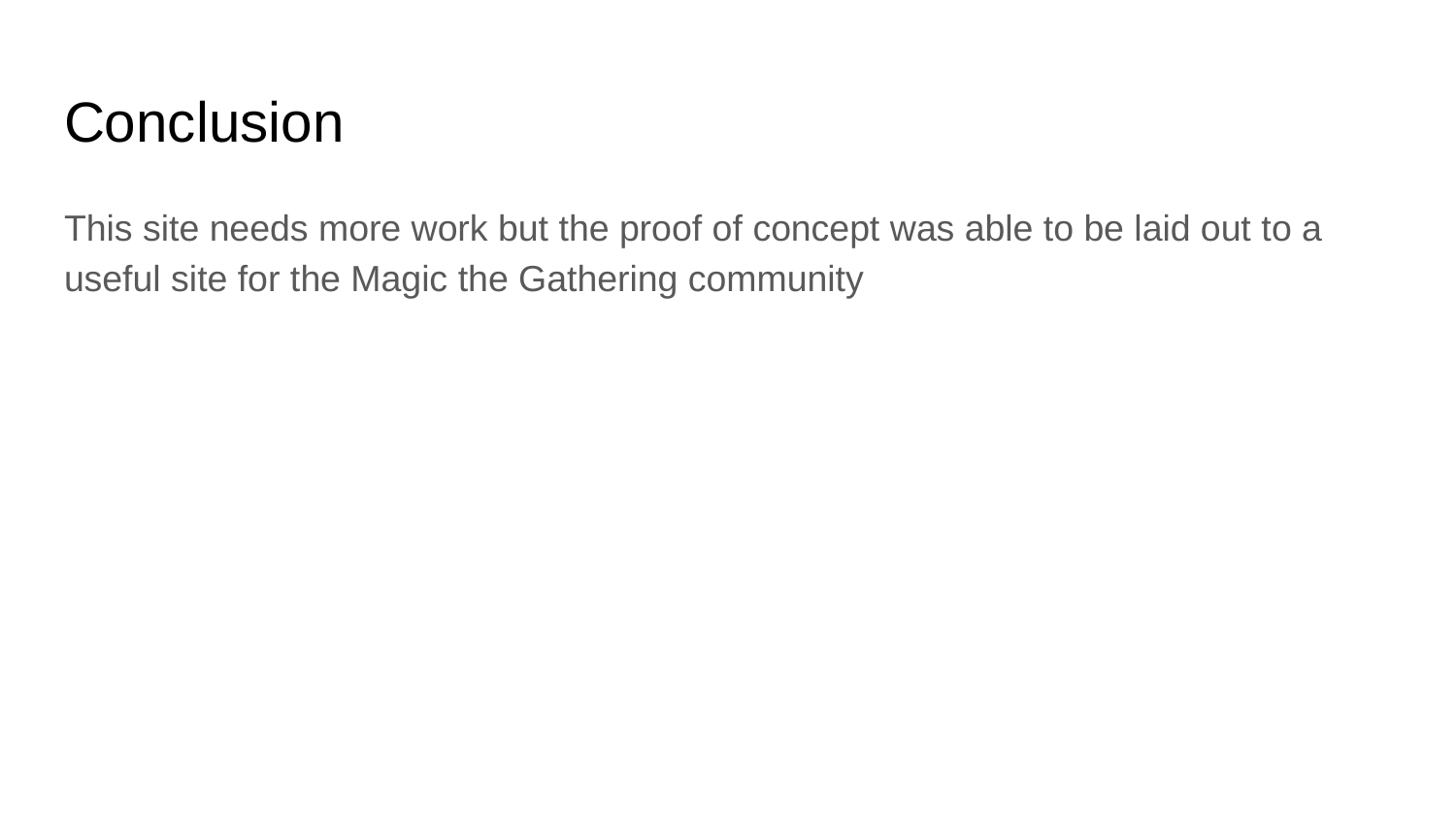

# Conclusion
This site needs more work but the proof of concept was able to be laid out to a useful site for the Magic the Gathering community